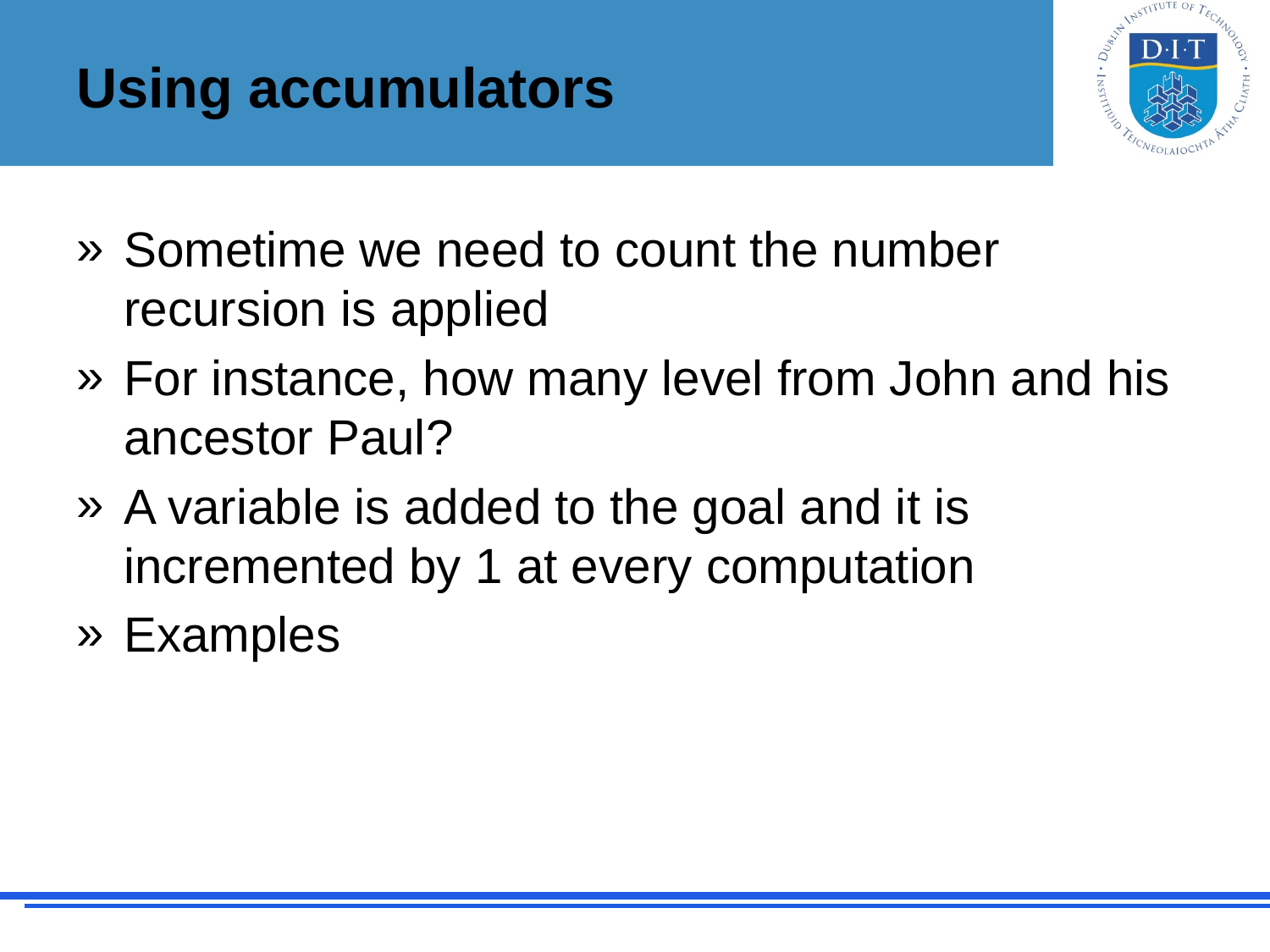

# Using accumulators
Sometime we need to count the number recursion is applied
For instance, how many level from John and his ancestor Paul?
A variable is added to the goal and it is incremented by 1 at every computation
Examples